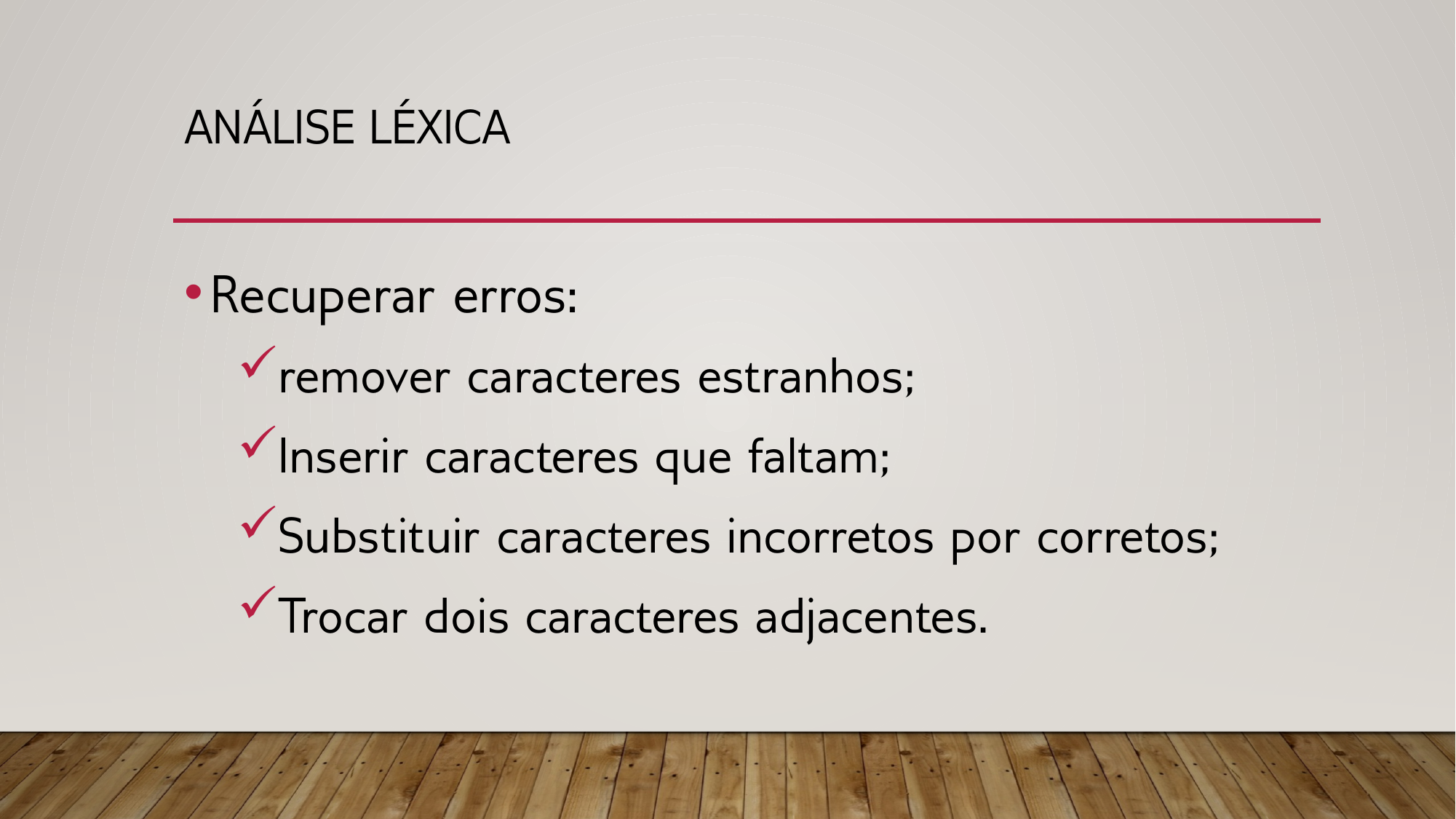

# Análise léxica
Recuperar erros:
remover caracteres estranhos;
Inserir caracteres que faltam;
Substituir caracteres incorretos por corretos;
Trocar dois caracteres adjacentes.